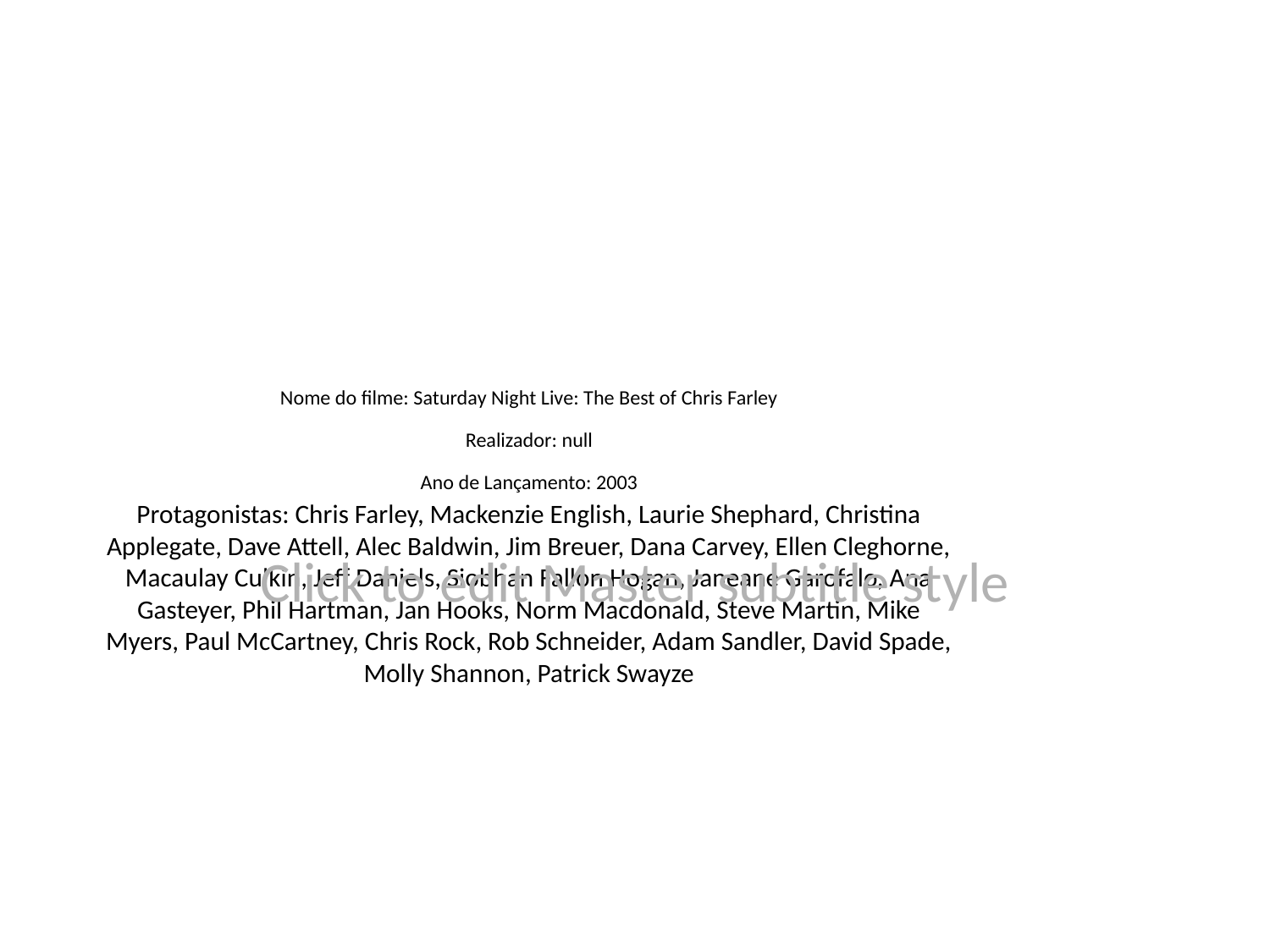

# Nome do filme: Saturday Night Live: The Best of Chris Farley
Realizador: null
Ano de Lançamento: 2003
Protagonistas: Chris Farley, Mackenzie English, Laurie Shephard, Christina Applegate, Dave Attell, Alec Baldwin, Jim Breuer, Dana Carvey, Ellen Cleghorne, Macaulay Culkin, Jeff Daniels, Siobhan Fallon Hogan, Janeane Garofalo, Ana Gasteyer, Phil Hartman, Jan Hooks, Norm Macdonald, Steve Martin, Mike Myers, Paul McCartney, Chris Rock, Rob Schneider, Adam Sandler, David Spade, Molly Shannon, Patrick Swayze
Click to edit Master subtitle style